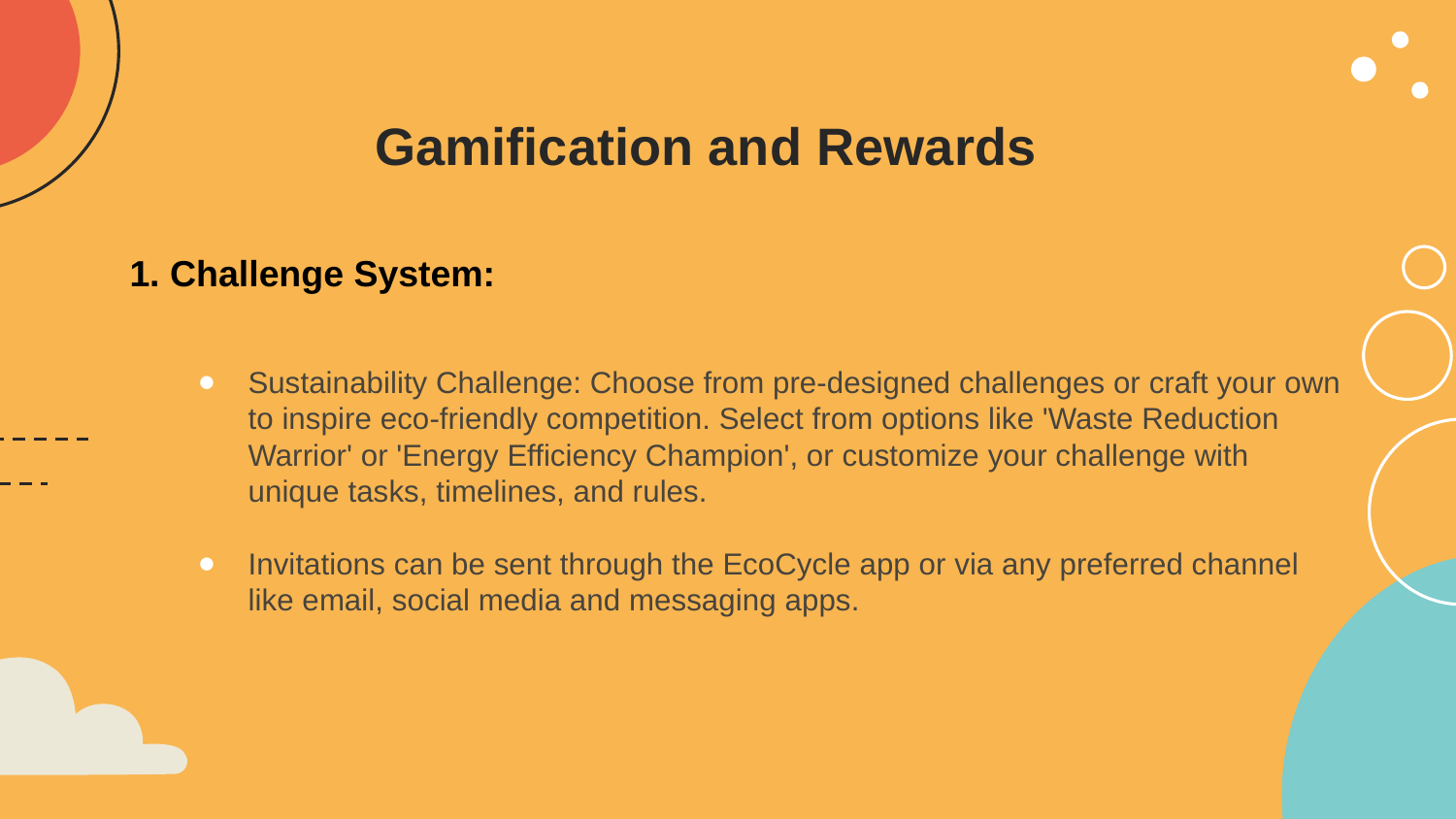

# Gamification and Rewards
1. Challenge System:
Sustainability Challenge: Choose from pre-designed challenges or craft your own to inspire eco-friendly competition. Select from options like 'Waste Reduction Warrior' or 'Energy Efficiency Champion', or customize your challenge with unique tasks, timelines, and rules.

Invitations can be sent through the EcoCycle app or via any preferred channel like email, social media and messaging apps.